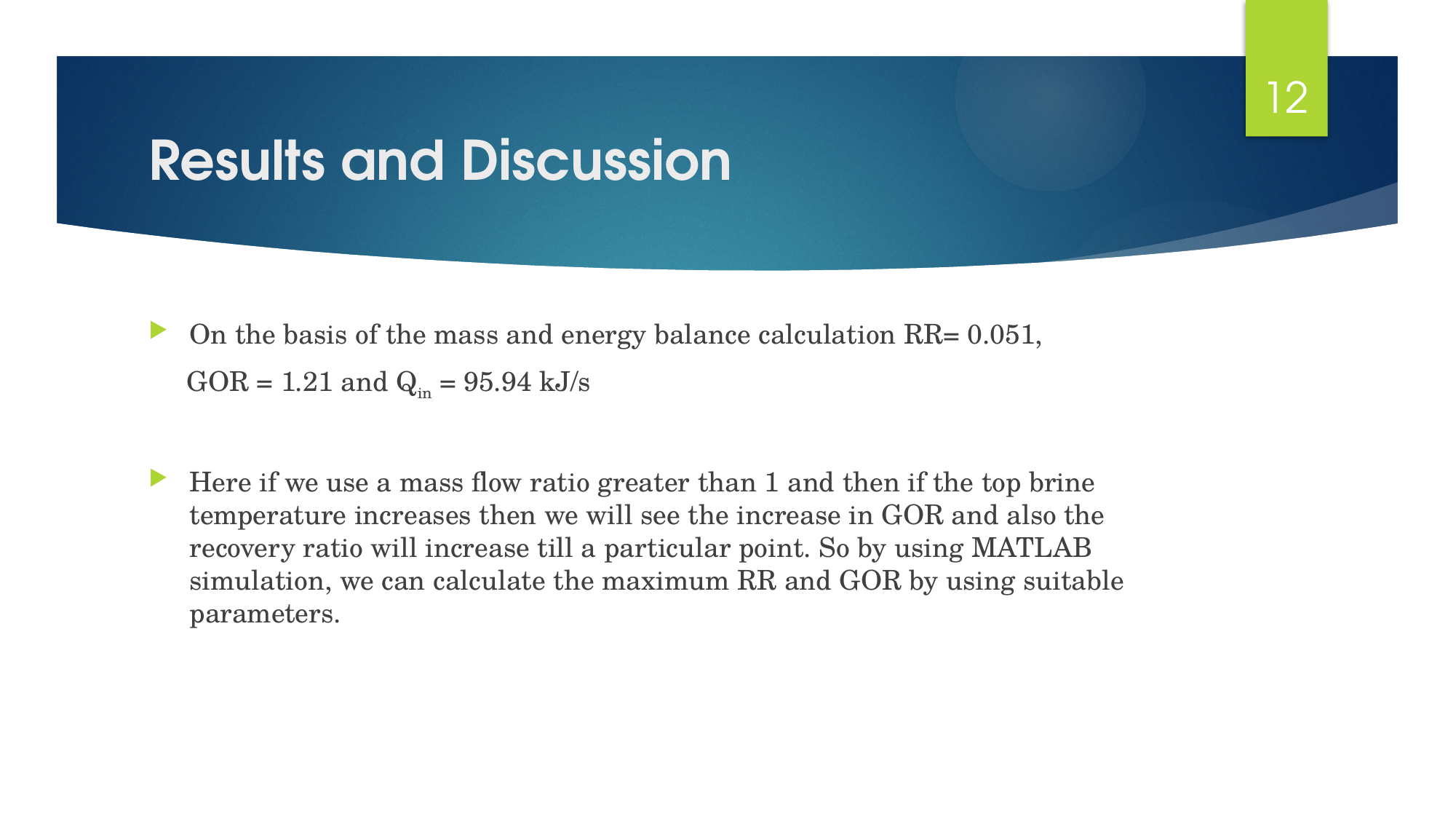

12
# Results and Discussion
On the basis of the mass and energy balance calculation RR= 0.051,
     GOR = 1.21 and Qin = 95.94 kJ/s

Here if we use a mass flow ratio greater than 1 and then if the top brine temperature increases then we will see the increase in GOR and also the recovery ratio will increase till a particular point. So by using MATLAB simulation, we can calculate the maximum RR and GOR by using suitable parameters.